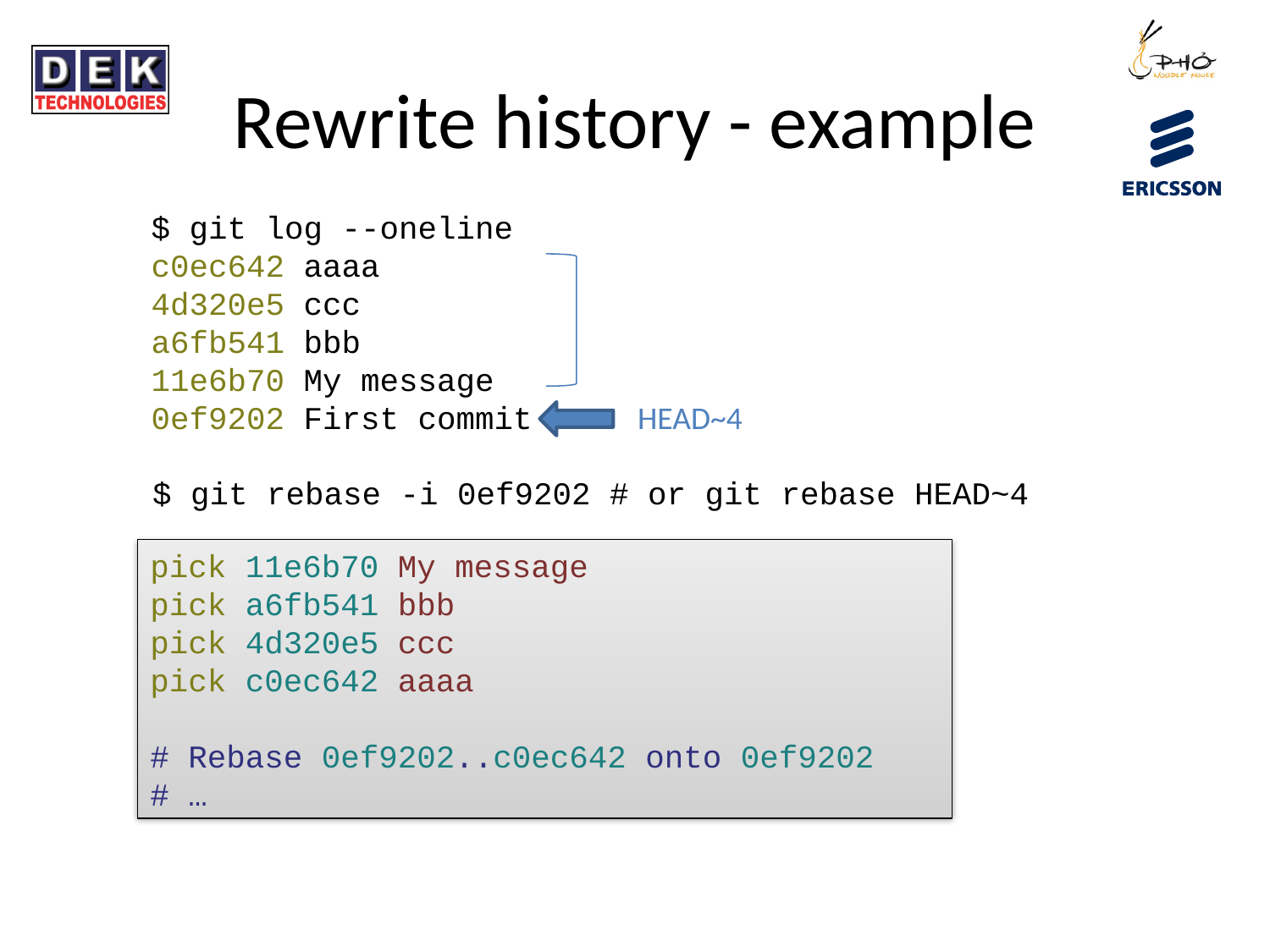

# Rewrite history - example
$ git log --oneline
c0ec642 aaaa
4d320e5 ccc
a6fb541 bbb
11e6b70 My message
0ef9202 First commit

HEAD~4
$ git rebase -i 0ef9202 # or git rebase HEAD~4
pick 11e6b70 My message
pick a6fb541 bbb
pick 4d320e5 ccc
pick c0ec642 aaaa

# Rebase 0ef9202..c0ec642 onto 0ef9202
# …